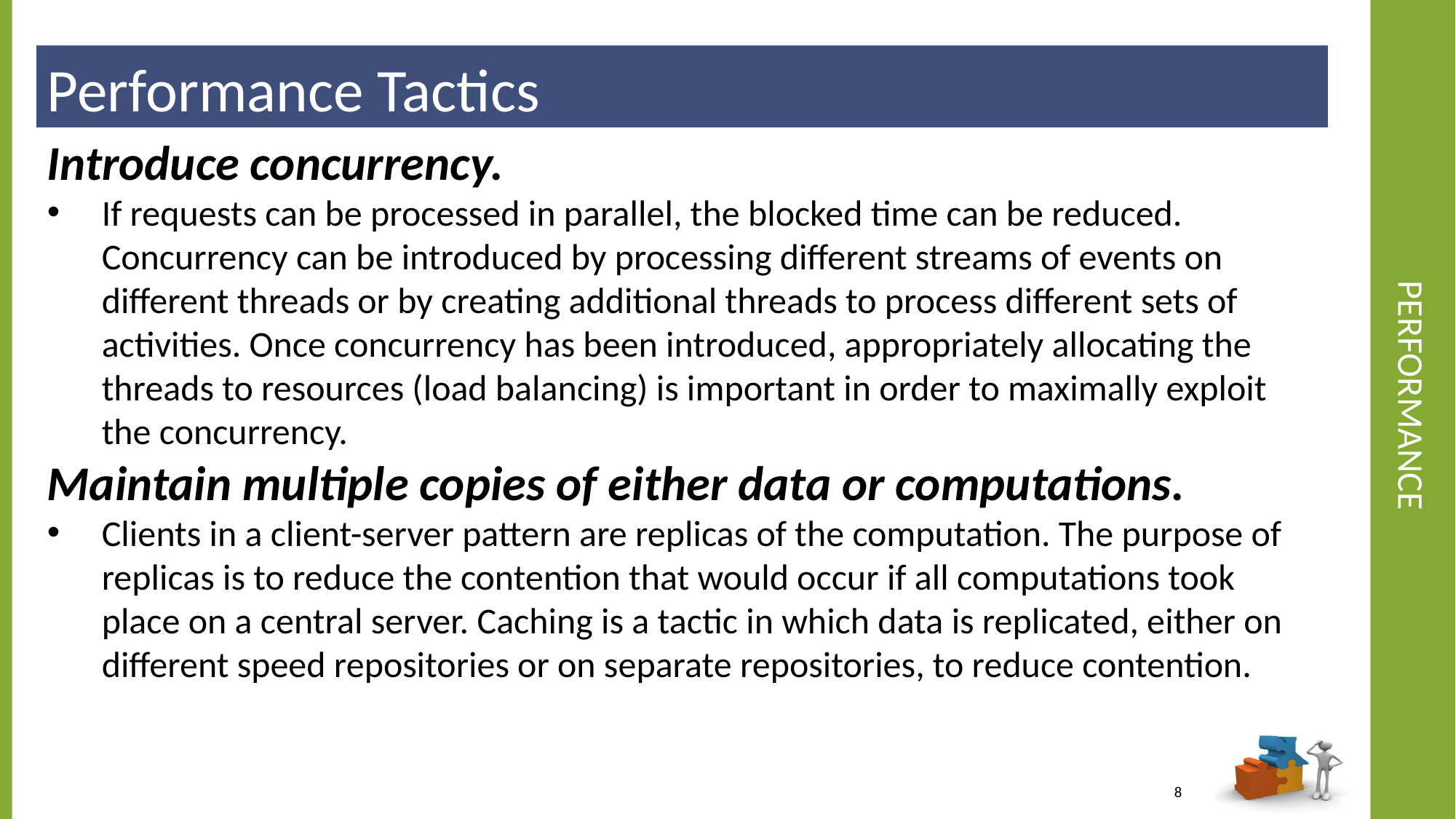

Performance Tactics
# Performance
Introduce concurrency.
If requests can be processed in parallel, the blocked time can be reduced. Concurrency can be introduced by processing different streams of events on different threads or by creating additional threads to process different sets of activities. Once concurrency has been introduced, appropriately allocating the threads to resources (load balancing) is important in order to maximally exploit the concurrency.
Maintain multiple copies of either data or computations.
Clients in a client-server pattern are replicas of the computation. The purpose of replicas is to reduce the contention that would occur if all computations took place on a central server. Caching is a tactic in which data is replicated, either on different speed repositories or on separate repositories, to reduce contention.
8